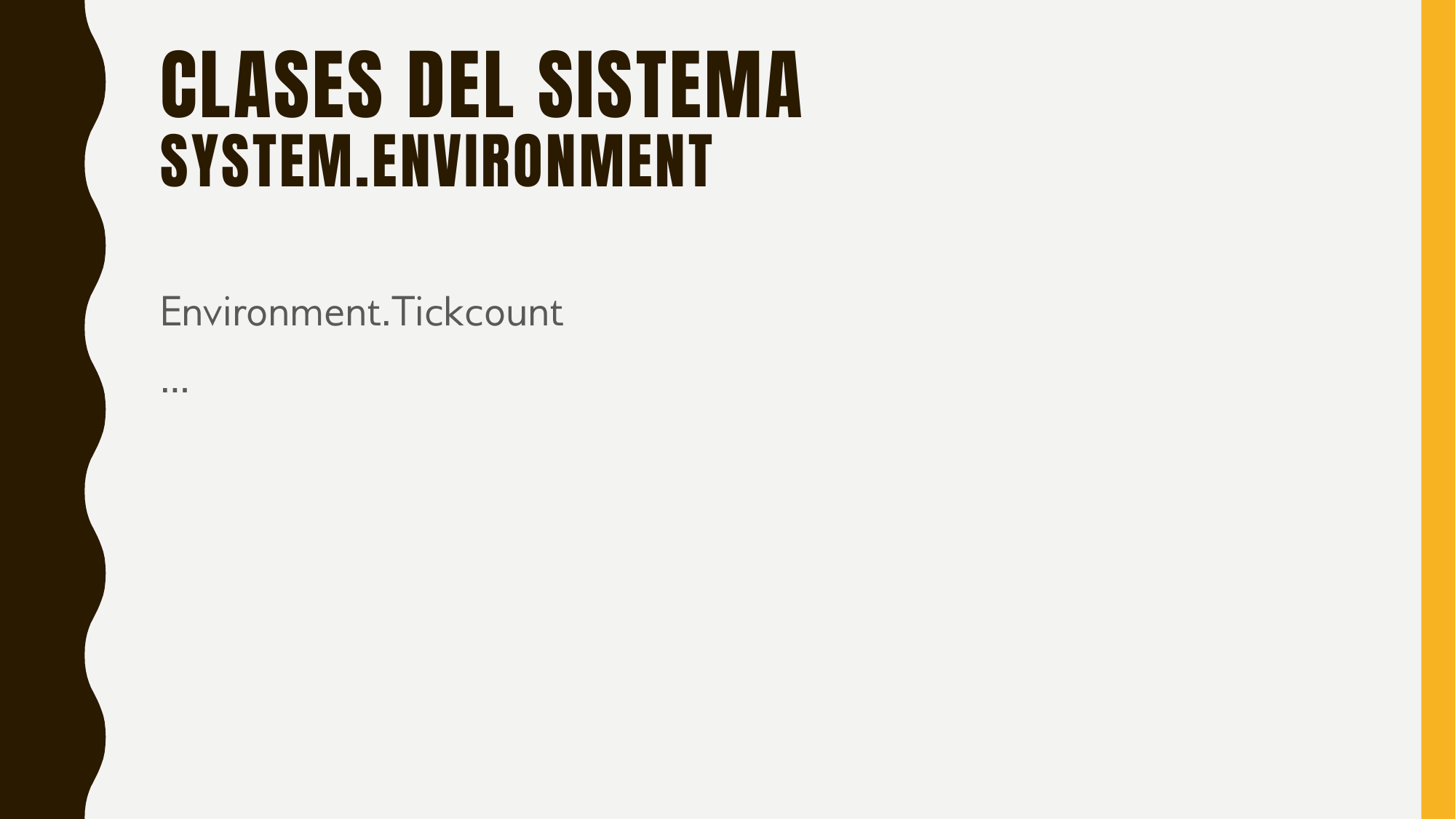

# Clases del sistema System.Environment
Environment.Tickcount
…